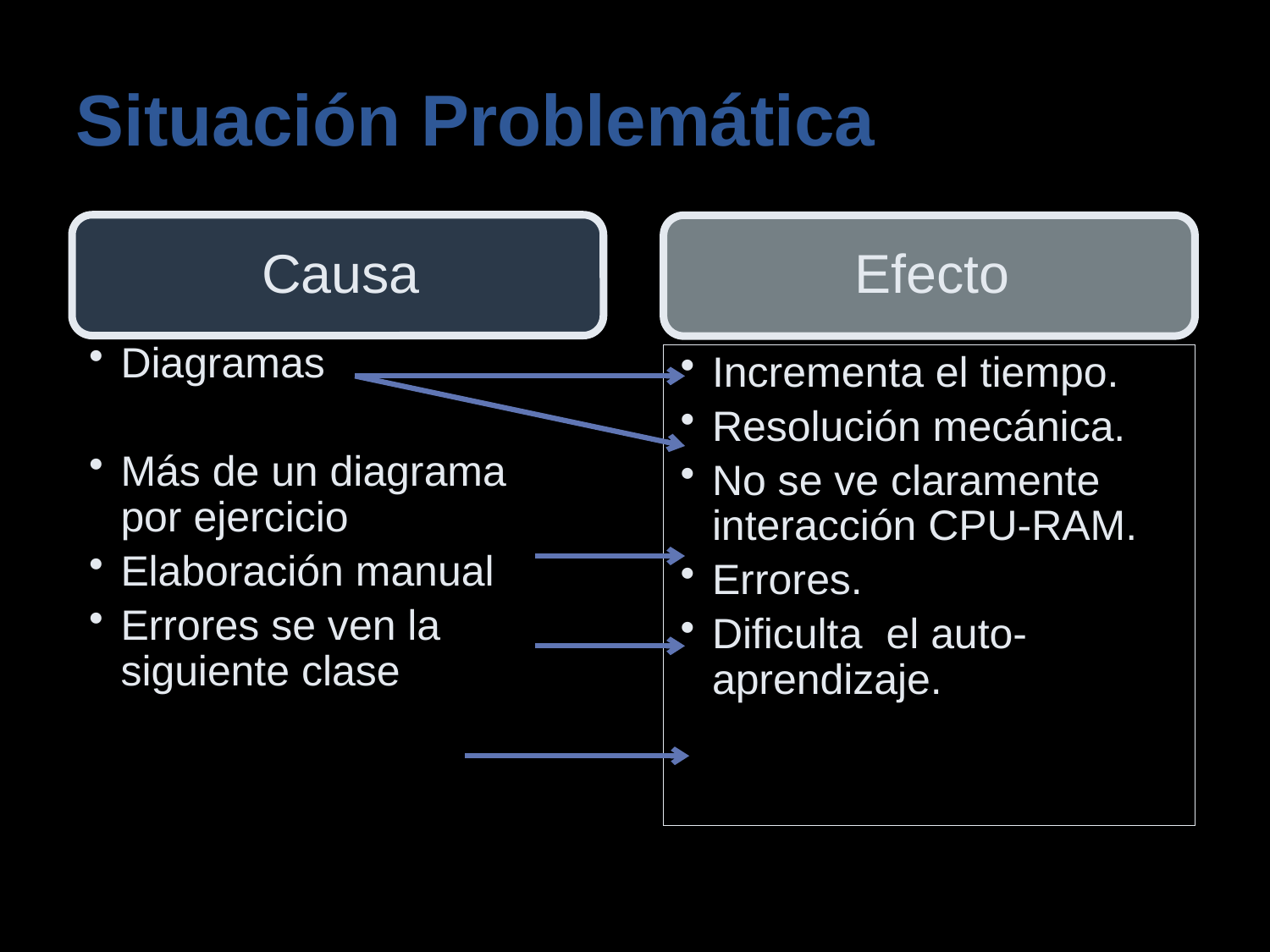

# Situación Problemática
Causa
Diagramas

Más de un diagrama por ejercicio
Elaboración manual
Errores se ven la siguiente clase
Efecto
Incrementa el tiempo.
Resolución mecánica.
No se ve claramente interacción CPU-RAM.
Errores.
Dificulta  el auto-aprendizaje.